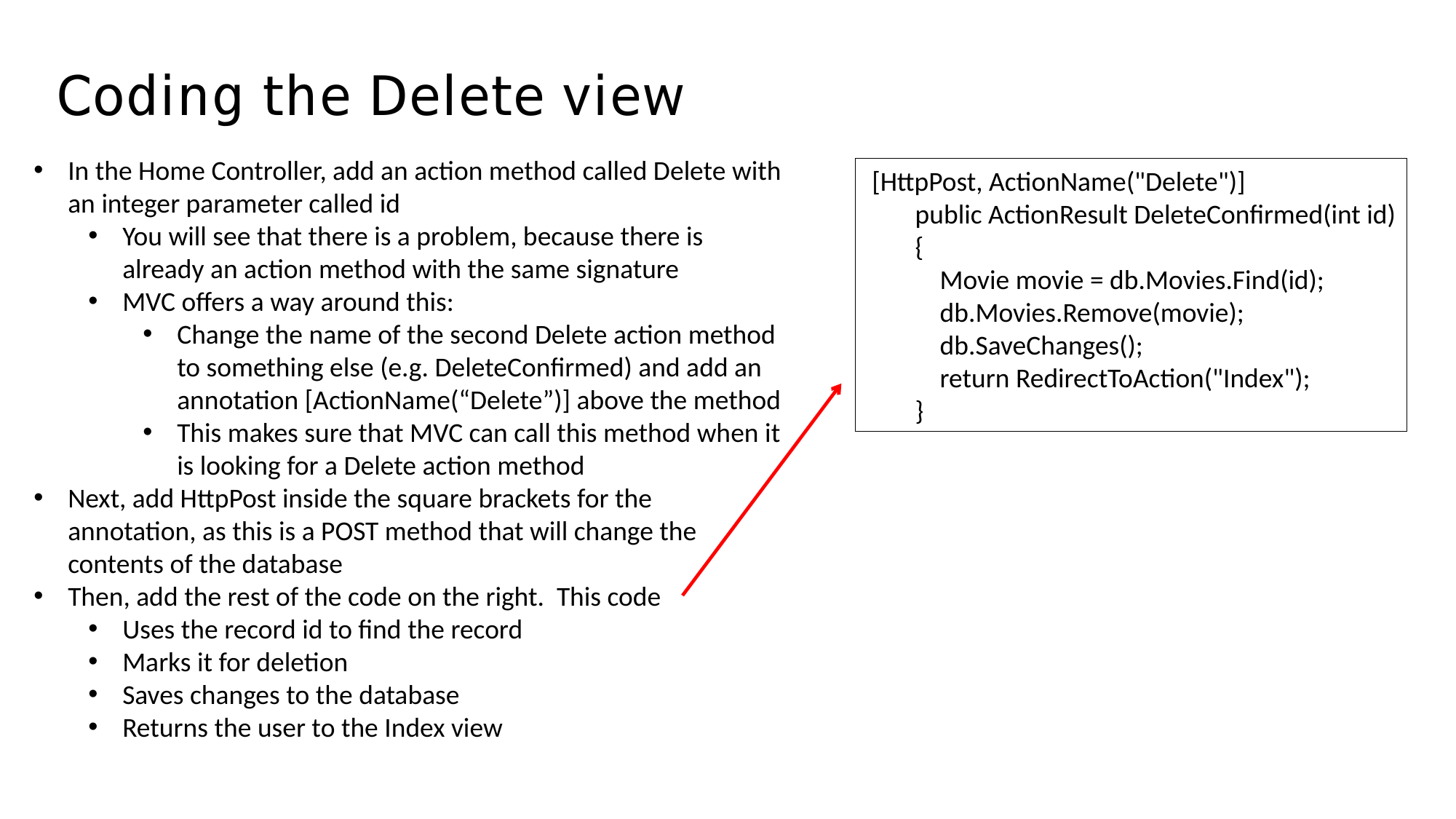

# Coding the Delete view
In the Home Controller, add an action method called Delete with an integer parameter called id
You will see that there is a problem, because there is already an action method with the same signature
MVC offers a way around this:
Change the name of the second Delete action method to something else (e.g. DeleteConfirmed) and add an annotation [ActionName(“Delete”)] above the method
This makes sure that MVC can call this method when it is looking for a Delete action method
Next, add HttpPost inside the square brackets for the annotation, as this is a POST method that will change the contents of the database
Then, add the rest of the code on the right.  This code
Uses the record id to find the record
Marks it for deletion
Saves changes to the database
Returns the user to the Index view
 [HttpPost, ActionName("Delete")]
        public ActionResult DeleteConfirmed(int id)
        {
            Movie movie = db.Movies.Find(id);
            db.Movies.Remove(movie);
            db.SaveChanges();
            return RedirectToAction("Index");
        }